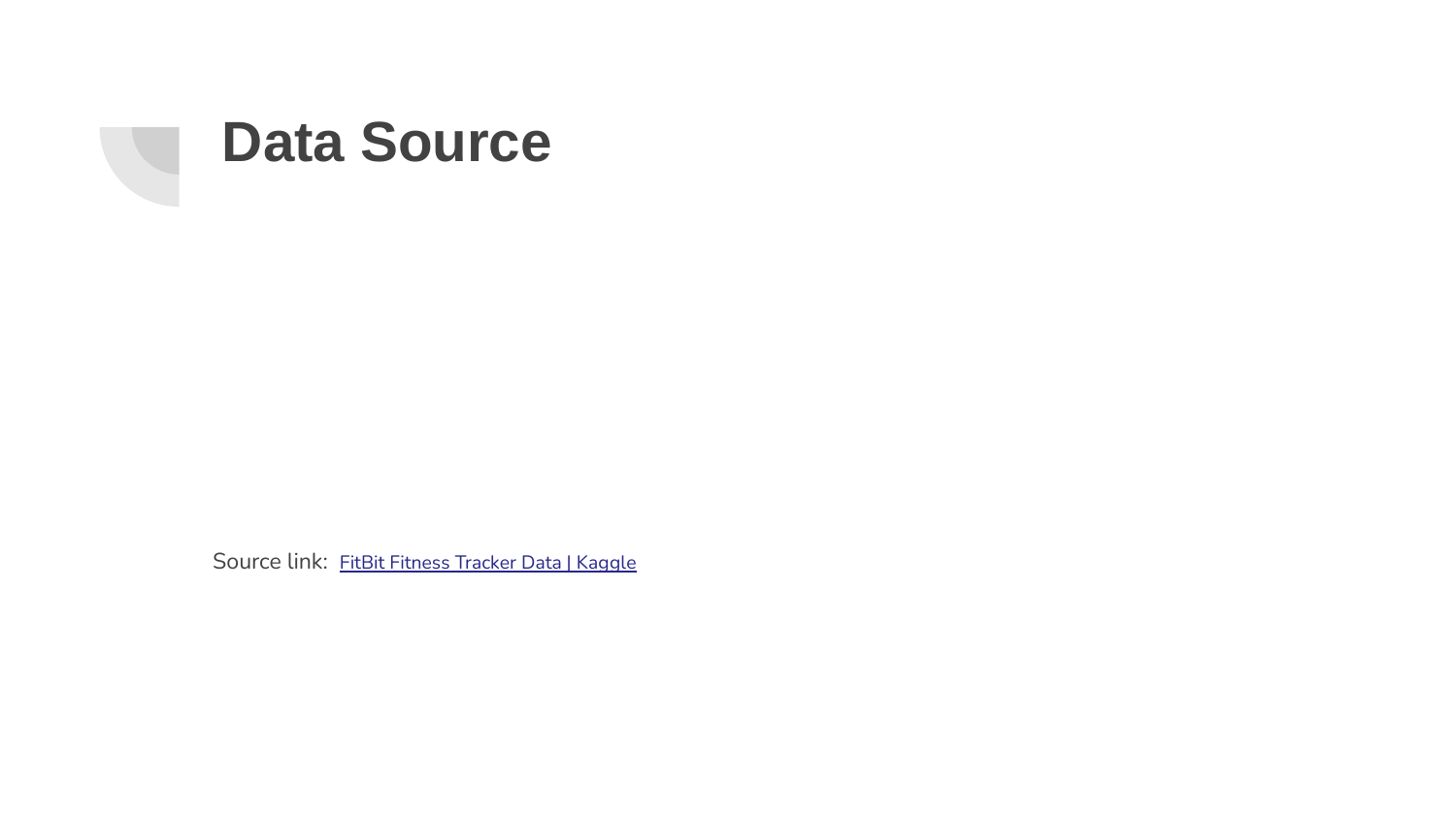

# Data Source

Source link:  FitBit Fitness Tracker Data | Kaggle